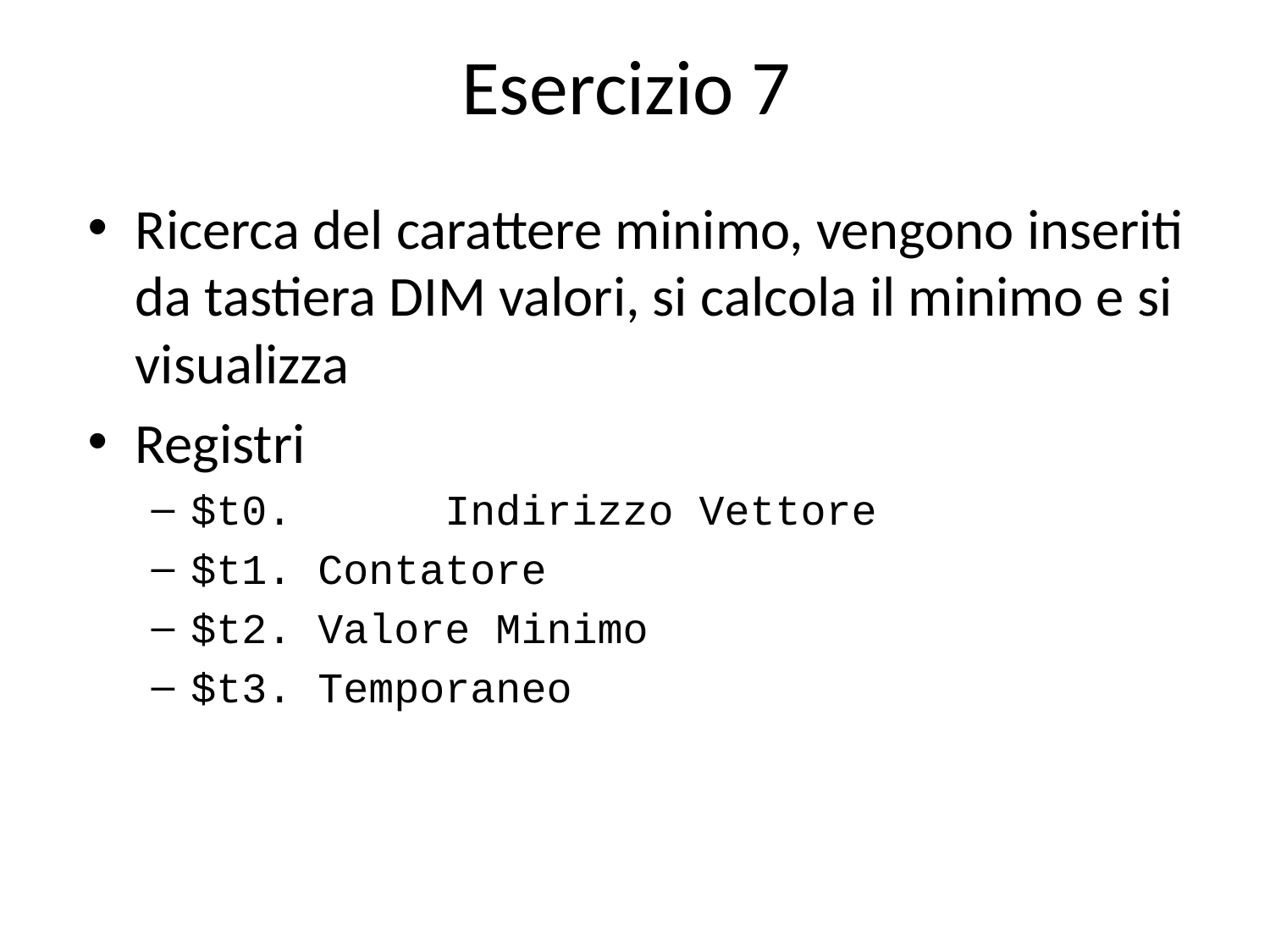

# Esercizio 7
Ricerca del carattere minimo, vengono inseriti da tastiera DIM valori, si calcola il minimo e si visualizza
Registri
$t0. 	Indirizzo Vettore
$t1.	Contatore
$t2.	Valore Minimo
$t3.	Temporaneo